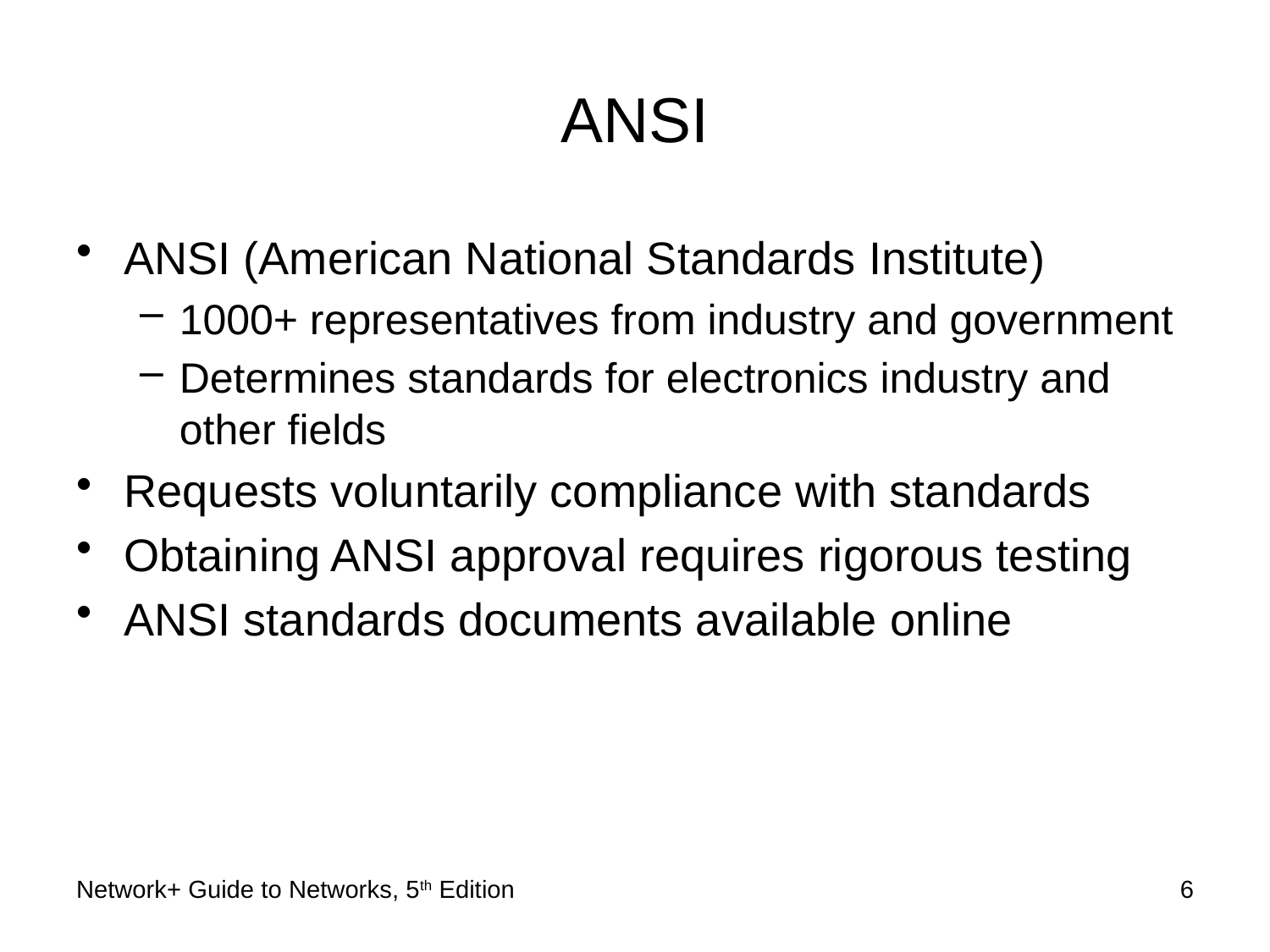

# ANSI
ANSI (American National Standards Institute)
1000+ representatives from industry and government
Determines standards for electronics industry and other fields
Requests voluntarily compliance with standards
Obtaining ANSI approval requires rigorous testing
ANSI standards documents available online
Network+ Guide to Networks, 5th Edition
6